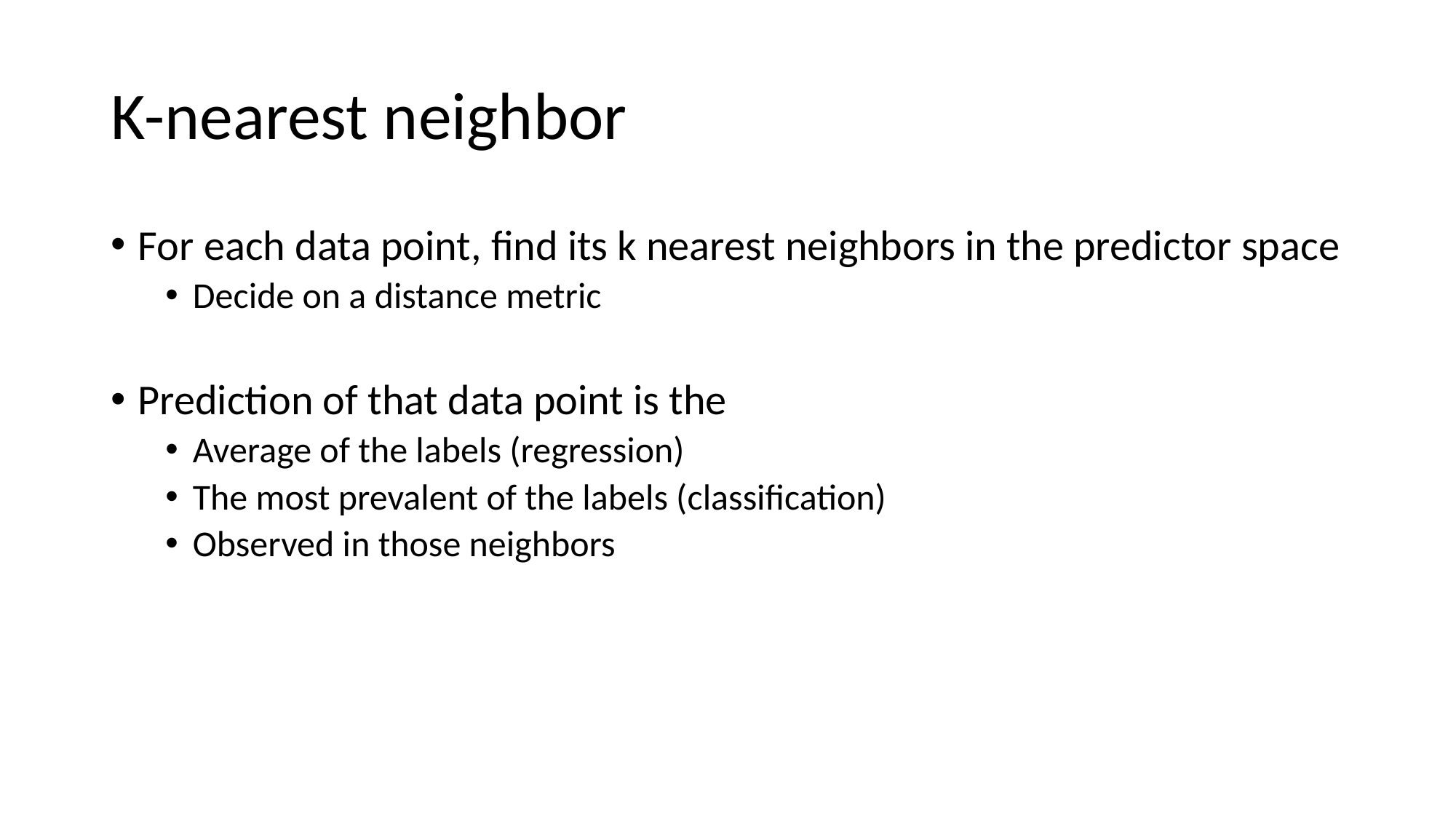

# K-nearest neighbor
For each data point, find its k nearest neighbors in the predictor space
Decide on a distance metric

Prediction of that data point is the
Average of the labels (regression)
The most prevalent of the labels (classification)
Observed in those neighbors